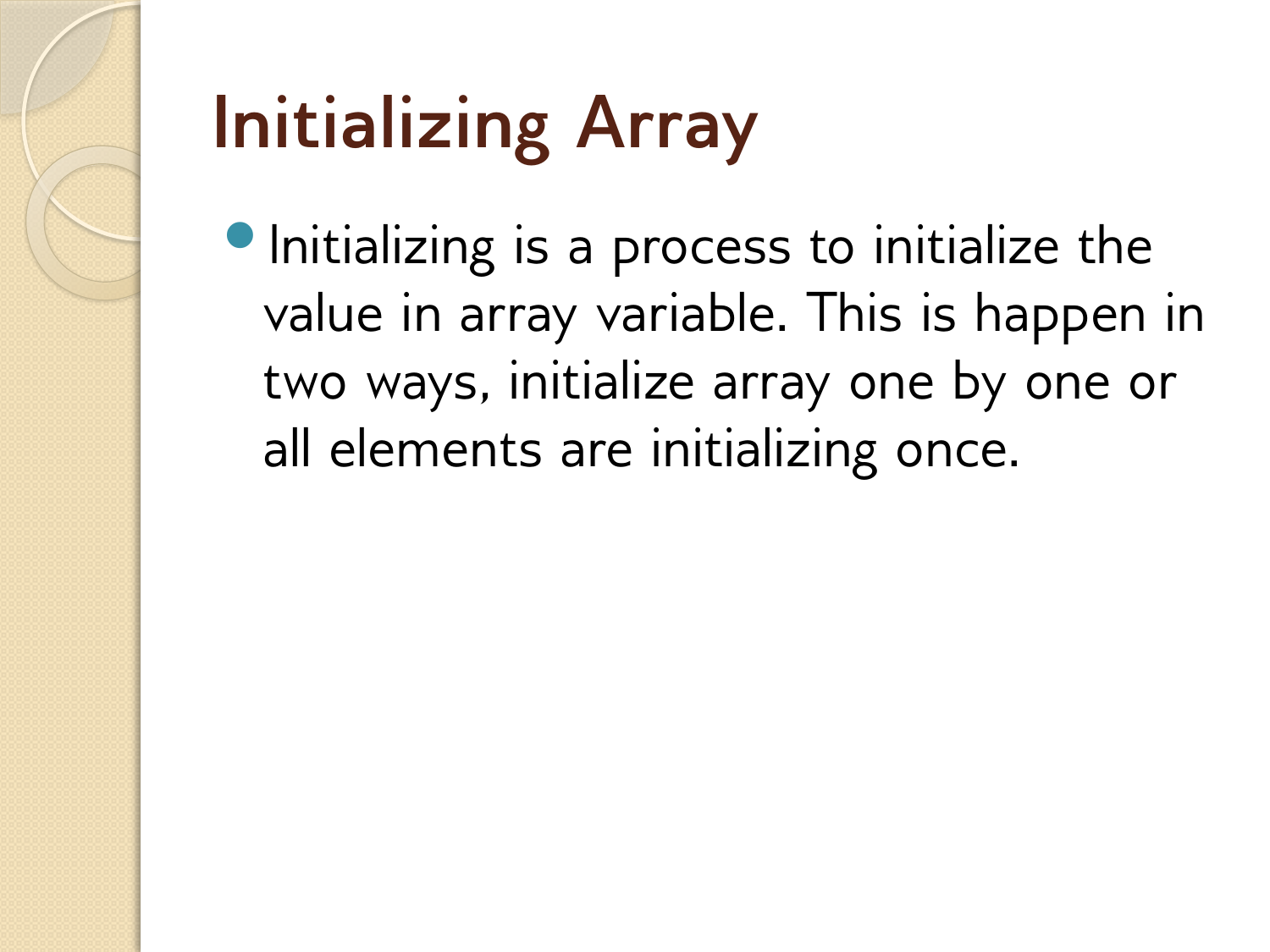

# Initializing Array
Initializing is a process to initialize the value in array variable. This is happen in two ways, initialize array one by one or all elements are initializing once.